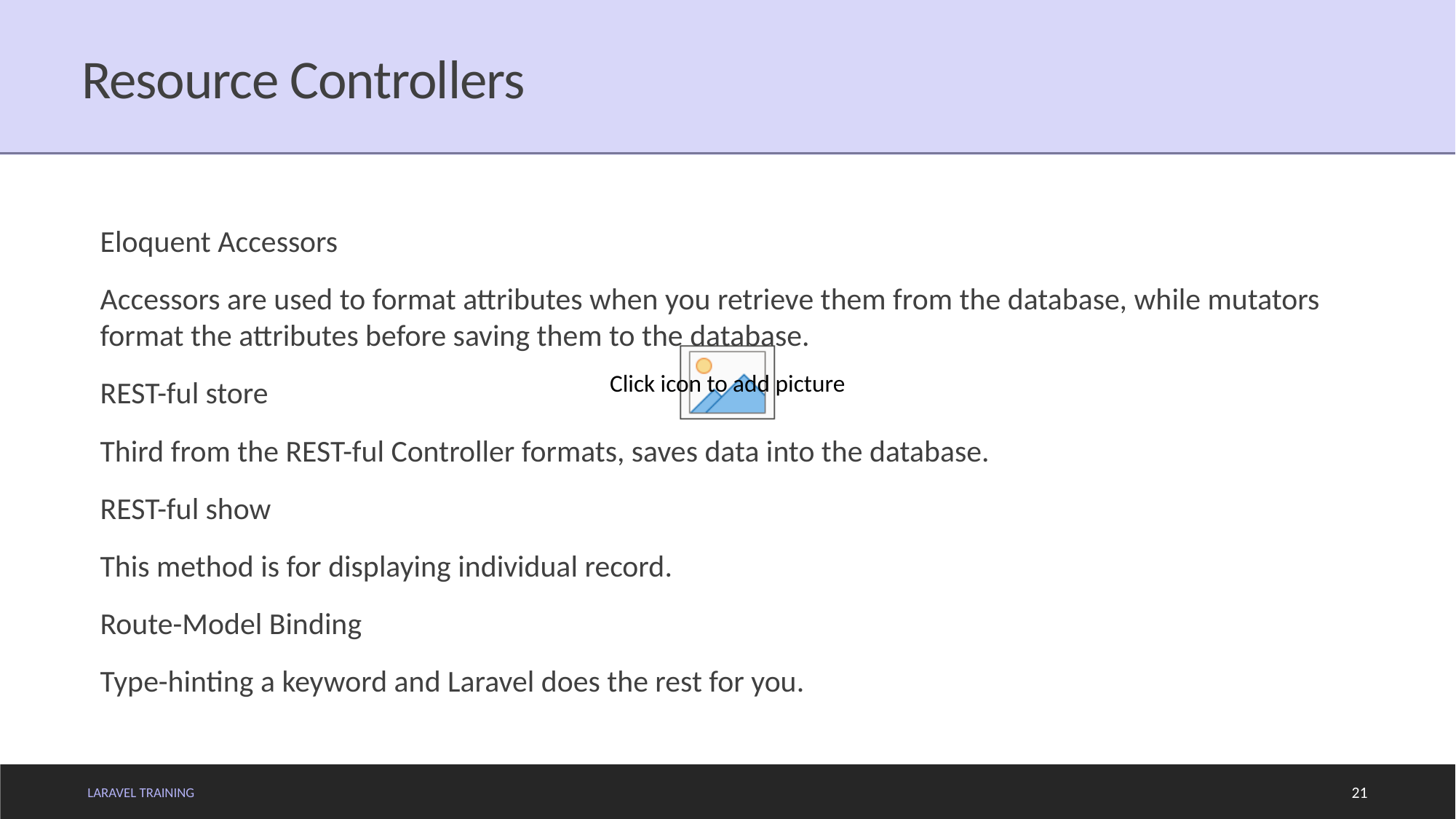

# Resource Controllers
Eloquent Accessors
Accessors are used to format attributes when you retrieve them from the database, while mutators format the attributes before saving them to the database.
REST-ful store
Third from the REST-ful Controller formats, saves data into the database.
REST-ful show
This method is for displaying individual record.
Route-Model Binding
Type-hinting a keyword and Laravel does the rest for you.
LARAVEL TRAINING
21